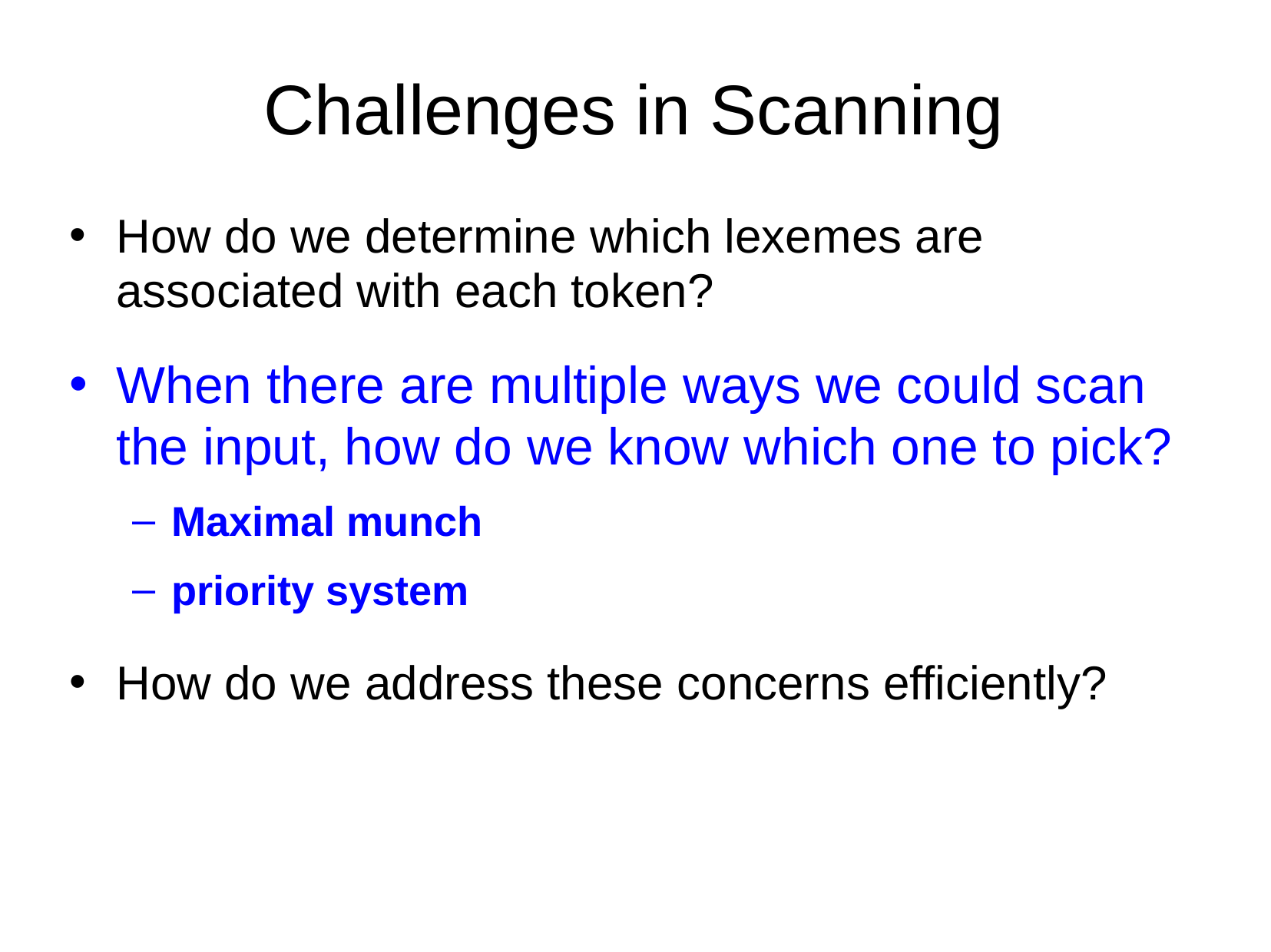

# Challenges in Scanning
How do we determine which lexemes are associated with each token?

When there are multiple ways we could scan the input, how do we know which one to pick?
Maximal munch
priority system

How do we address these concerns efficiently?